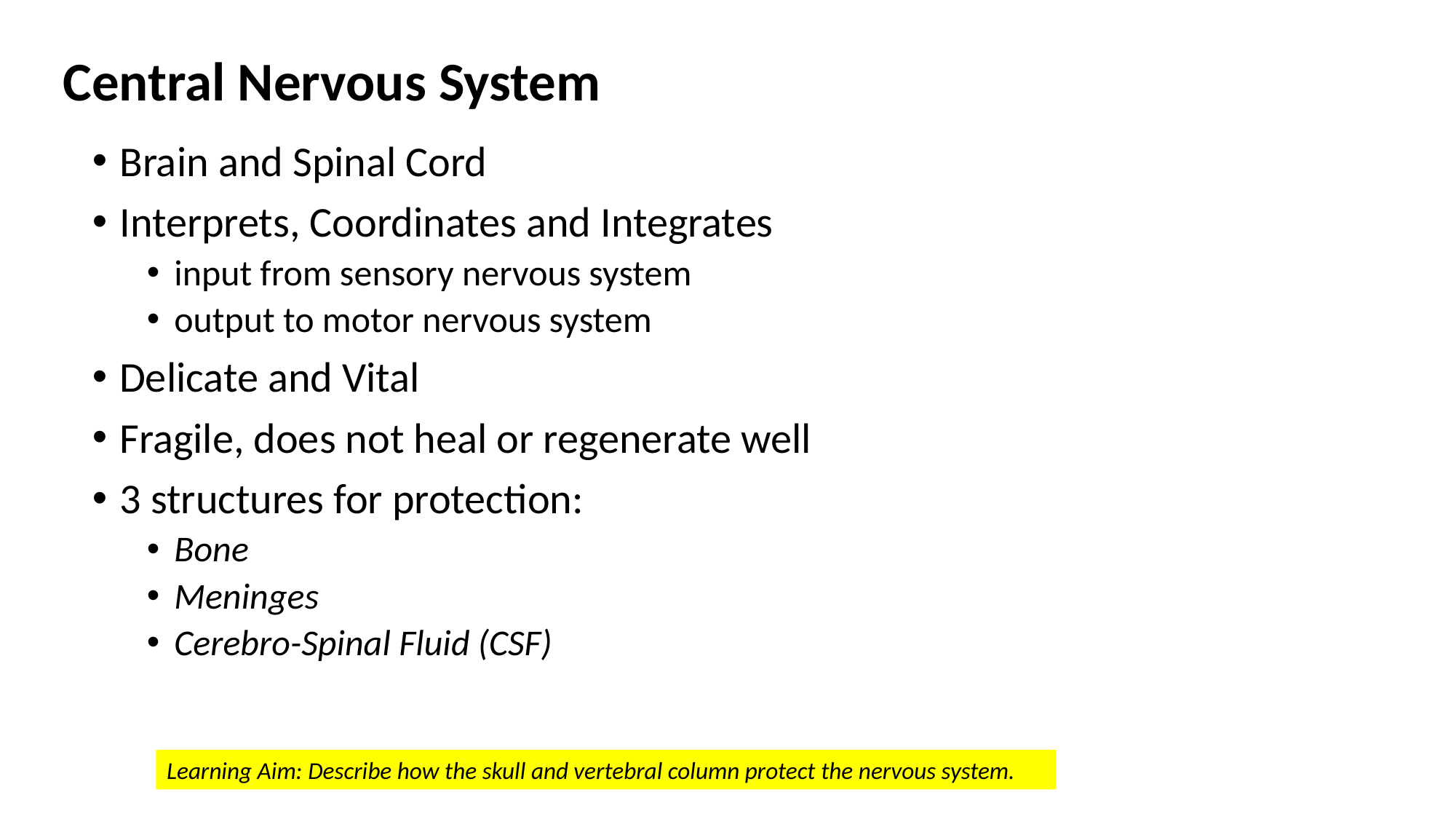

# Central Nervous System
Brain and Spinal Cord
Interprets, Coordinates and Integrates
input from sensory nervous system
output to motor nervous system
Delicate and Vital
Fragile, does not heal or regenerate well
3 structures for protection:
Bone
Meninges
Cerebro-Spinal Fluid (CSF)

Learning Aim: Describe how the skull and vertebral column protect the nervous system.